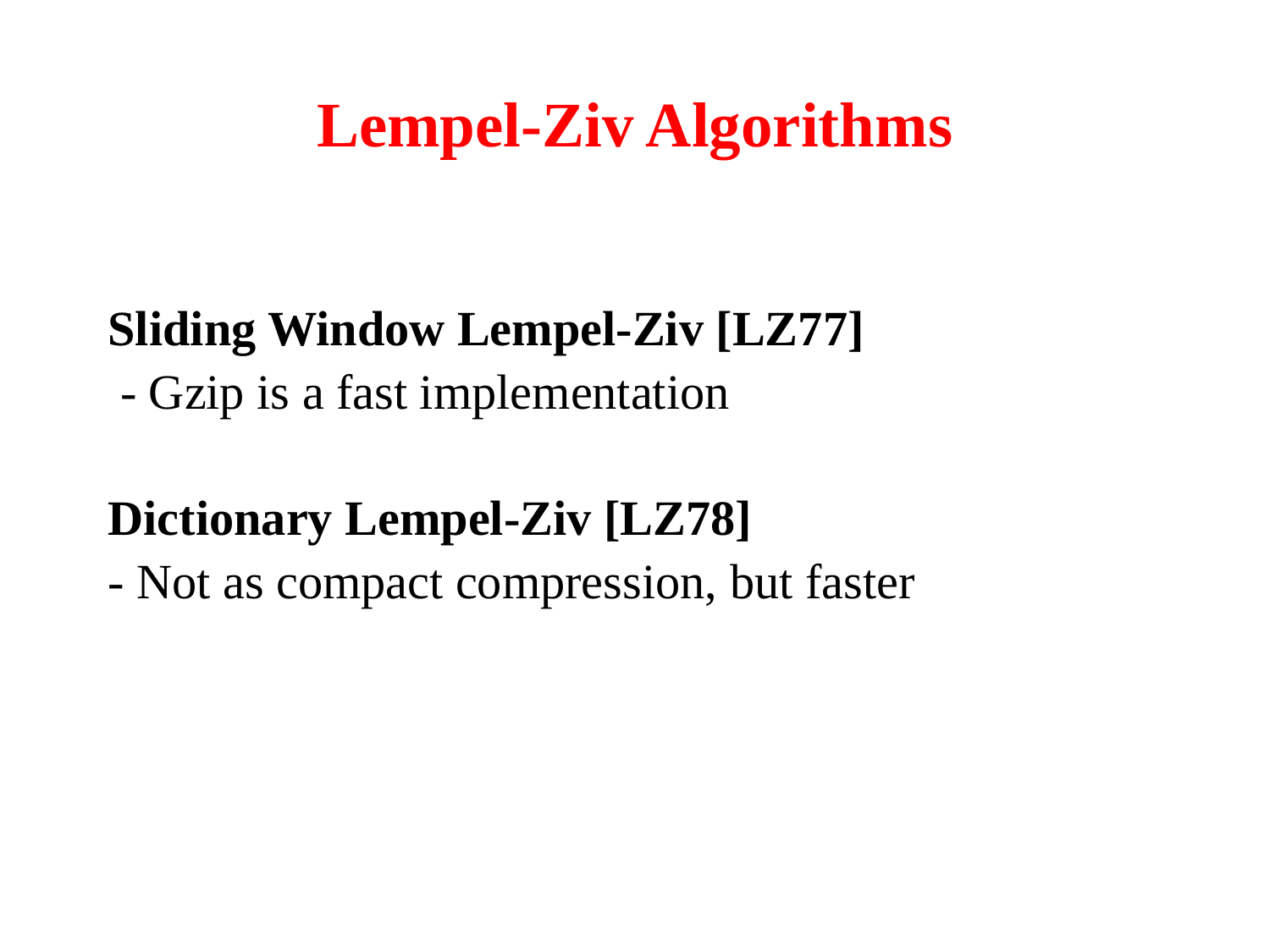

# Lempel-Ziv Algorithms
Sliding Window Lempel-Ziv [LZ77]
 - Gzip is a fast implementation

Dictionary Lempel-Ziv [LZ78]
- Not as compact compression, but faster